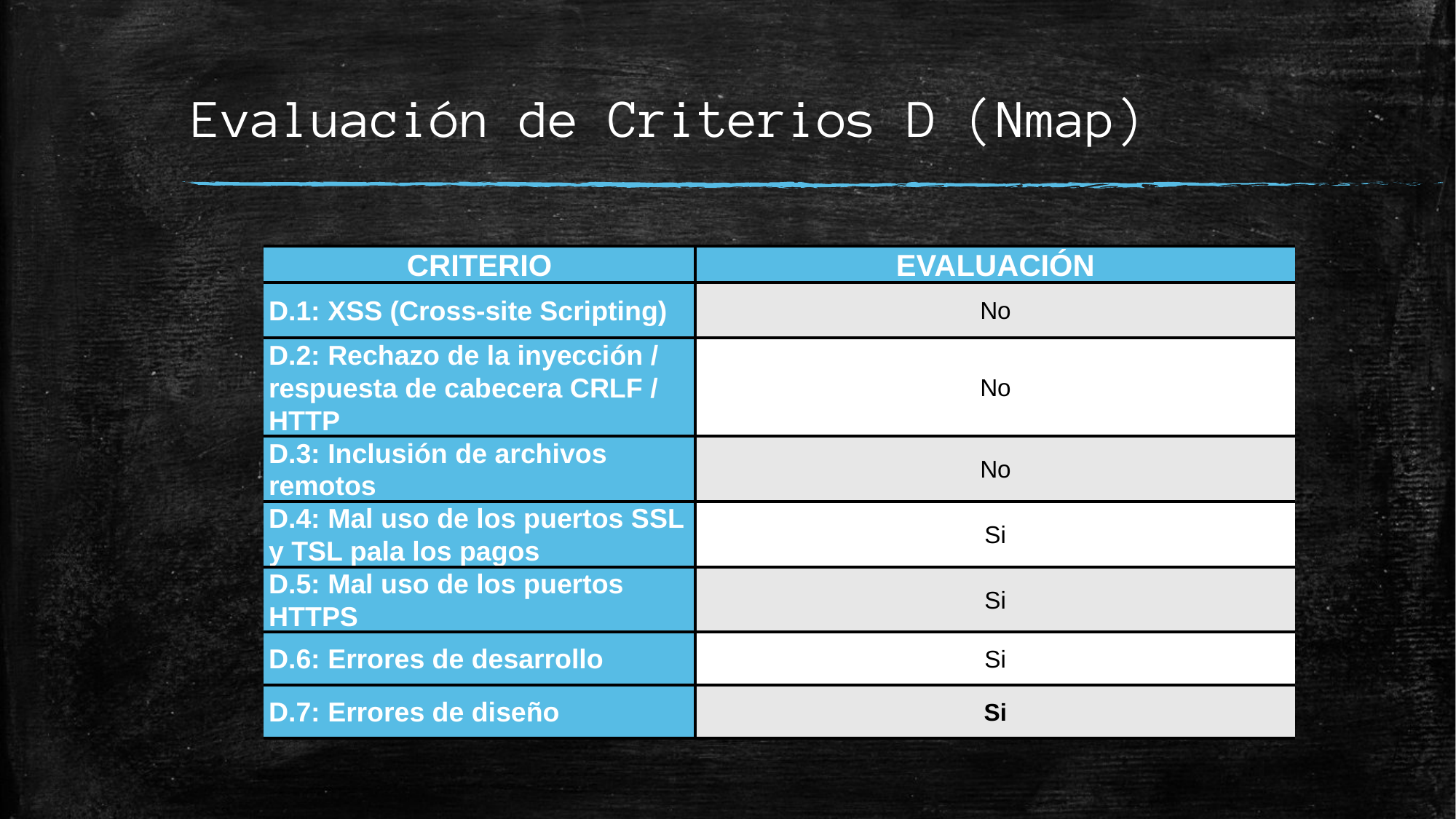

# Evaluación de Criterios D (Nmap)
| CRITERIO | EVALUACIÓN |
| --- | --- |
| D.1: XSS (Cross-site Scripting) | No |
| D.2: Rechazo de la inyección / respuesta de cabecera CRLF / HTTP | No |
| D.3: Inclusión de archivos remotos | No |
| D.4: Mal uso de los puertos SSL y TSL pala los pagos | Si |
| D.5: Mal uso de los puertos HTTPS | Si |
| D.6: Errores de desarrollo | Si |
| D.7: Errores de diseño | Si |